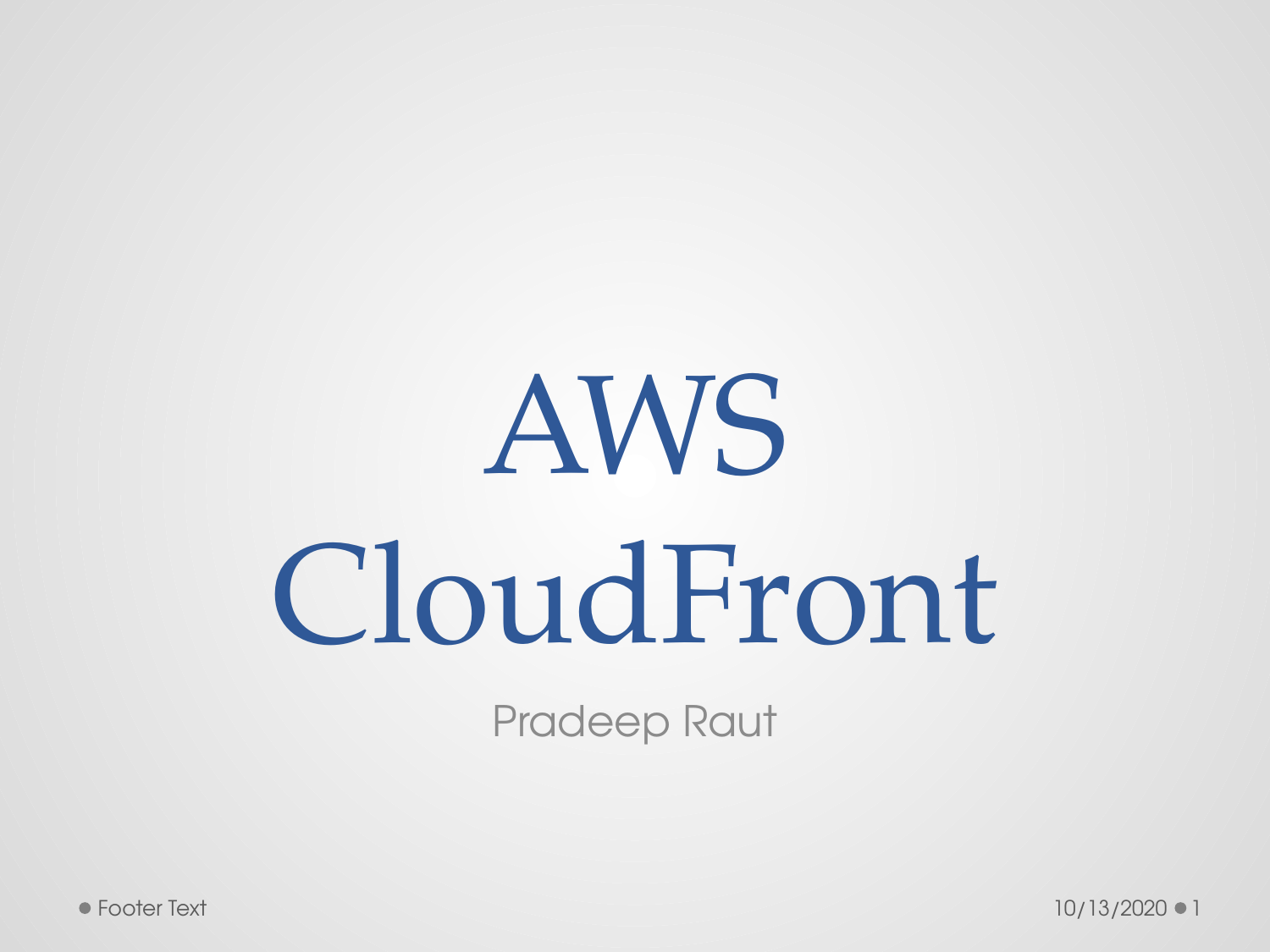

# AWS CloudFront
Pradeep Raut
Footer Text
10/13/2020
1